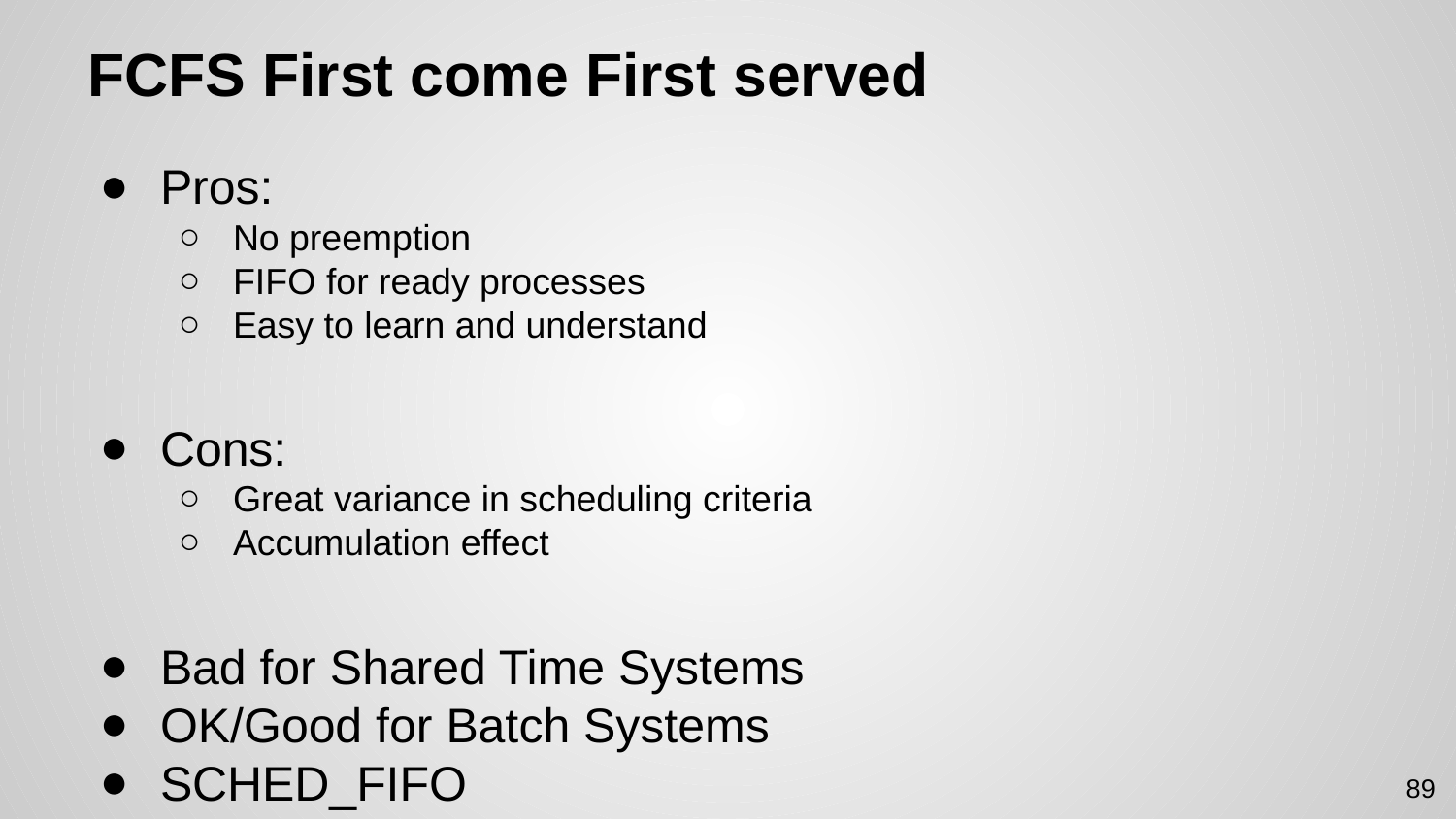

# FCFS First come First served
Pros:
No preemption
FIFO for ready processes
Easy to learn and understand

Cons:
Great variance in scheduling criteria
Accumulation effect

Bad for Shared Time Systems
OK/Good for Batch Systems
SCHED_FIFO
89